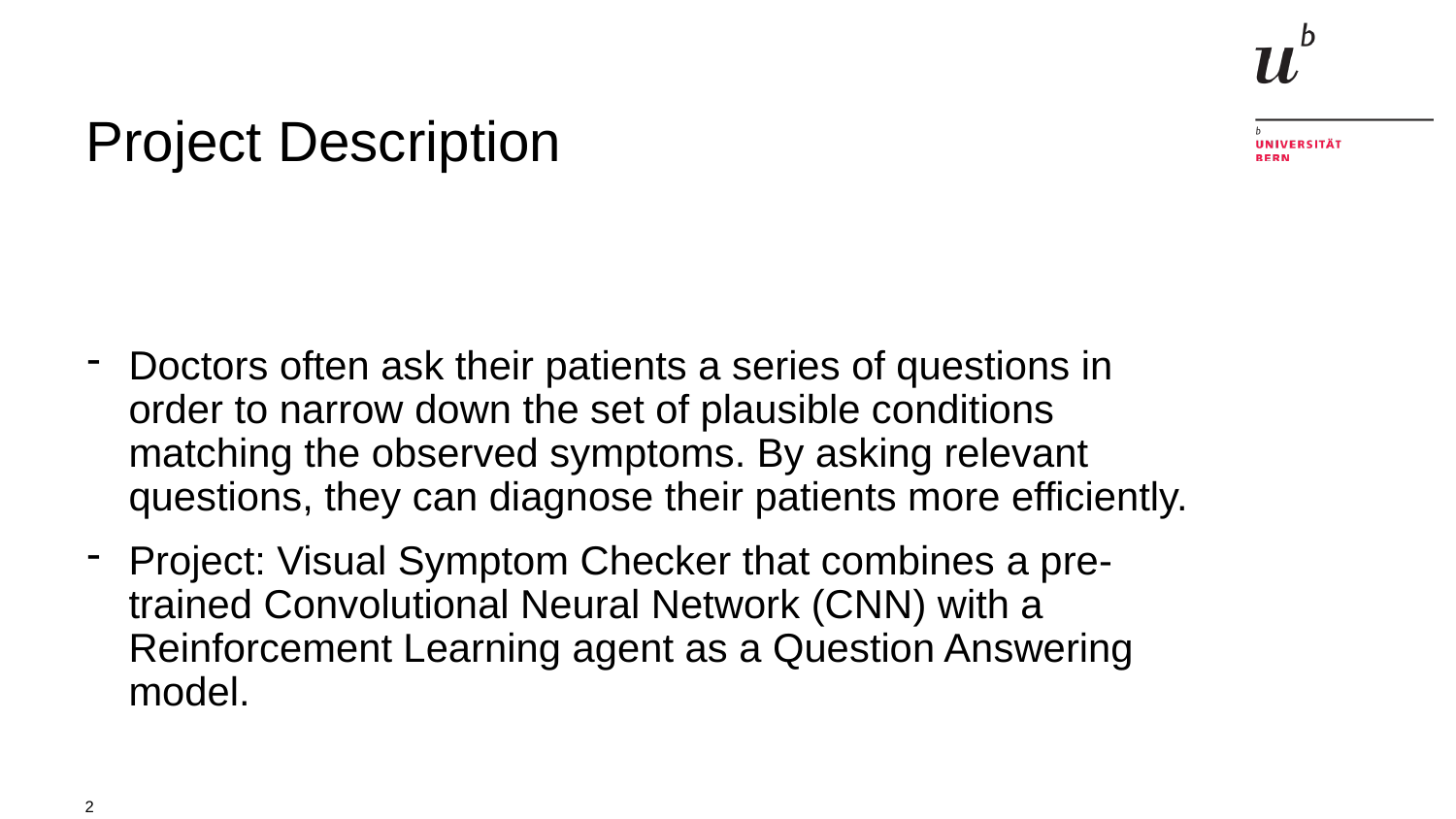

# Project Description

Doctors often ask their patients a series of questions in order to narrow down the set of plausible conditions matching the observed symptoms. By asking relevant questions, they can diagnose their patients more efficiently.
Project: Visual Symptom Checker that combines a pre-trained Convolutional Neural Network (CNN) with a Reinforcement Learning agent as a Question Answering model.